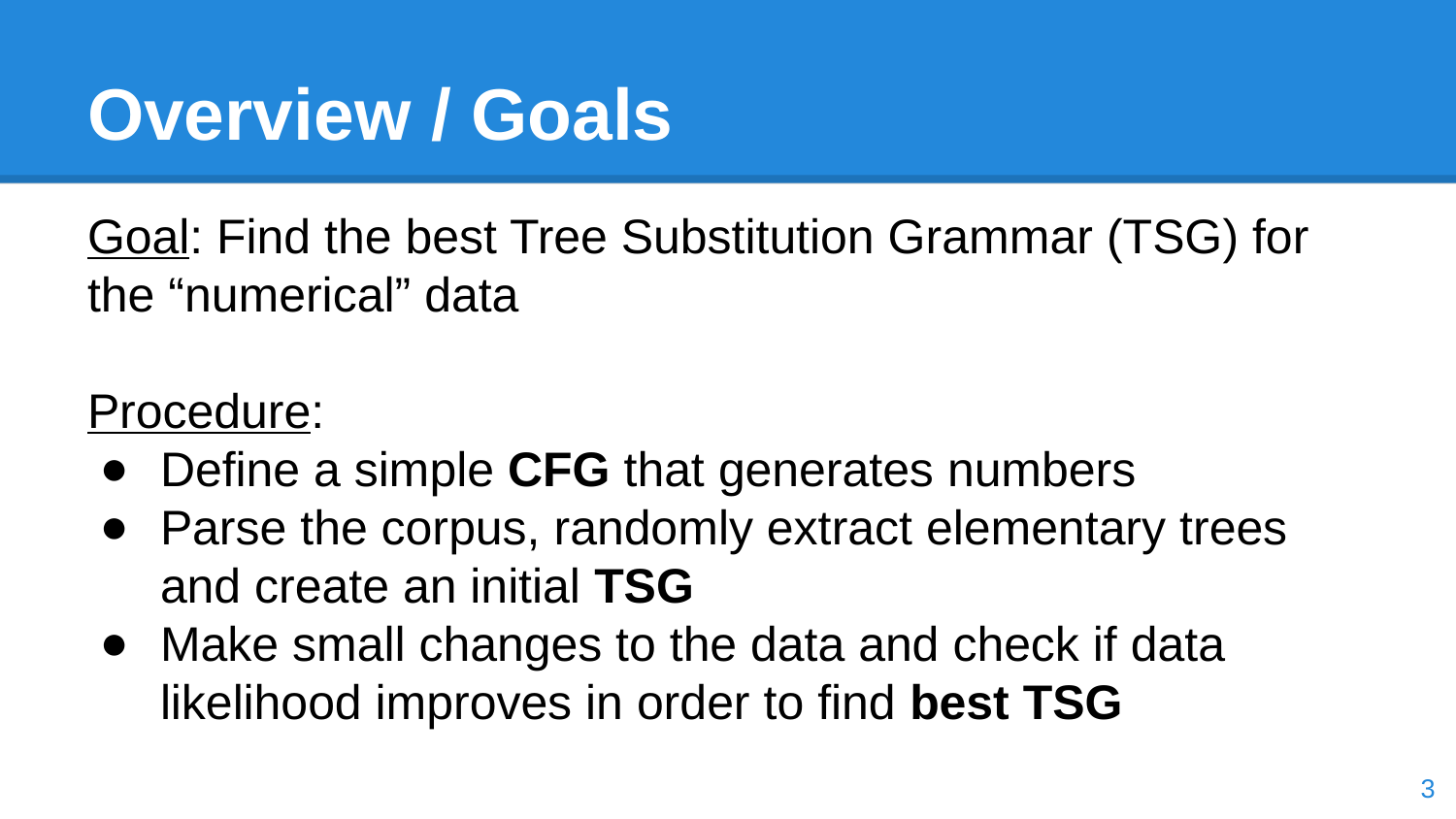

# Overview / Goals
Goal: Find the best Tree Substitution Grammar (TSG) for the “numerical” data

Procedure:
Define a simple CFG that generates numbers
Parse the corpus, randomly extract elementary trees and create an initial TSG
Make small changes to the data and check if data likelihood improves in order to find best TSG
3